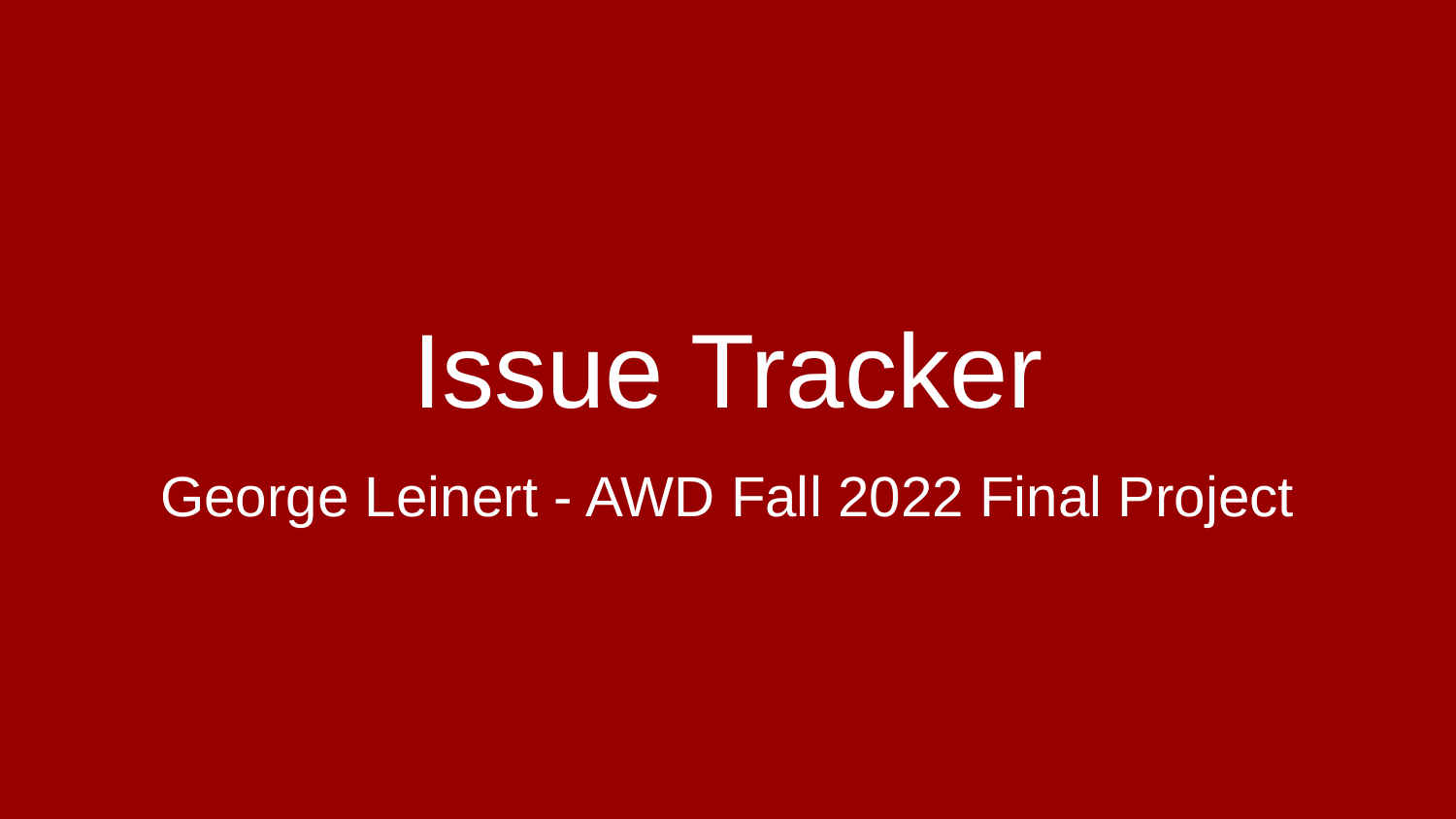

# Issue Tracker
George Leinert - AWD Fall 2022 Final Project